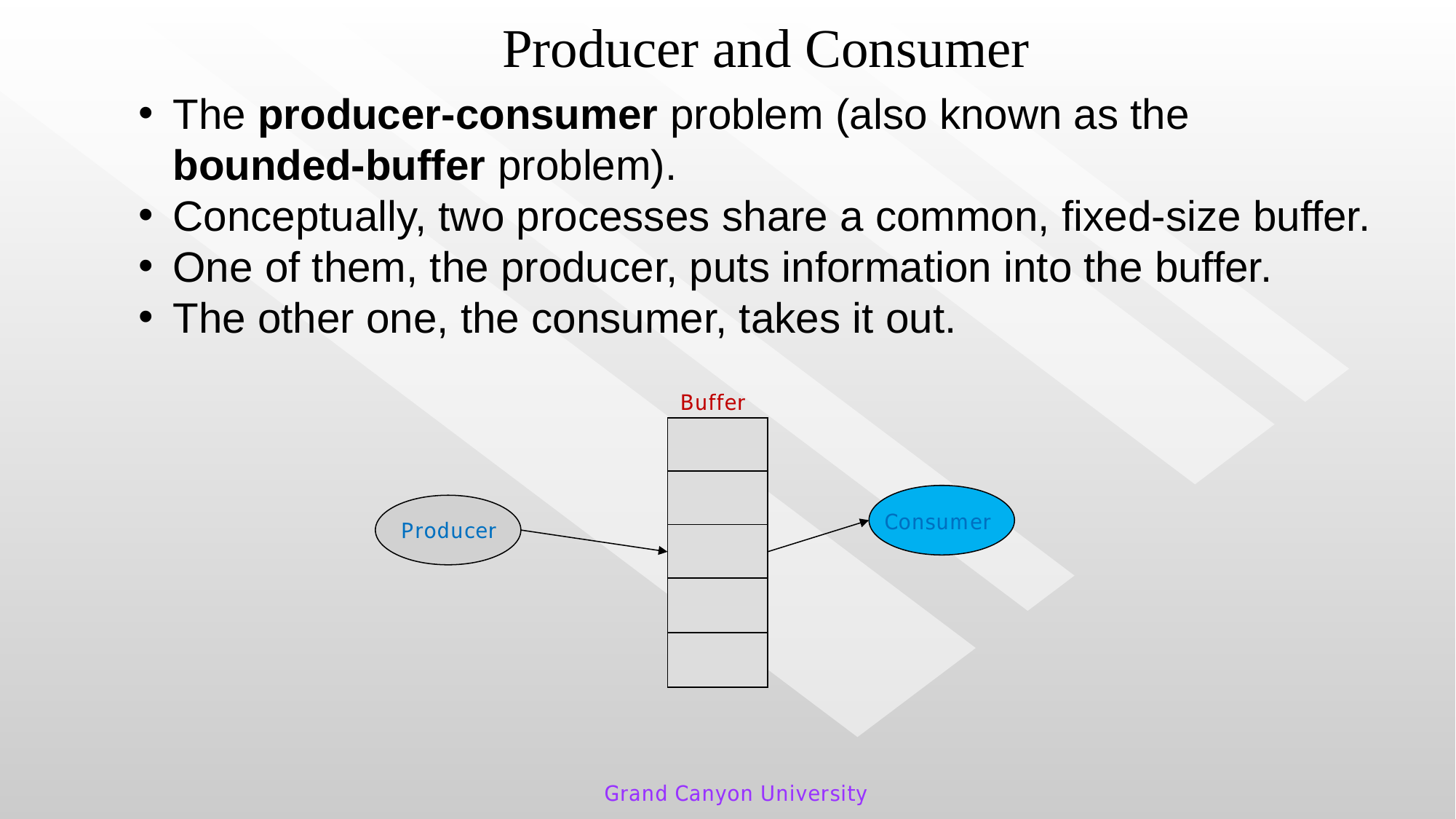

# Producer and Consumer
The producer-consumer problem (also known as the bounded-buffer problem).
Conceptually, two processes share a common, fixed-size buffer.
One of them, the producer, puts information into the buffer.
The other one, the consumer, takes it out.
Buffer

Consumer

Producer
Grand Canyon University